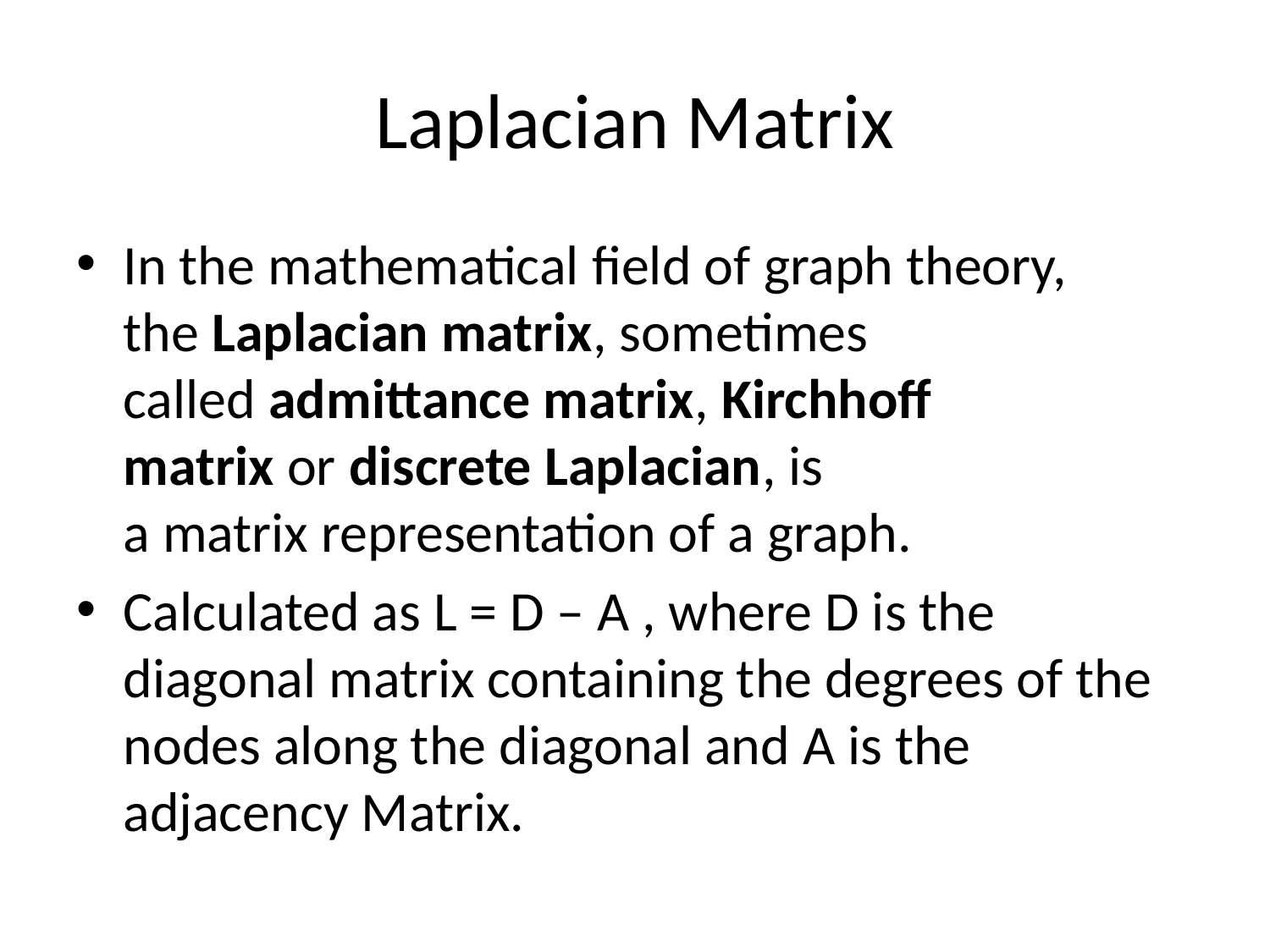

# Laplacian Matrix
In the mathematical field of graph theory, the Laplacian matrix, sometimes called admittance matrix, Kirchhoff matrix or discrete Laplacian, is a matrix representation of a graph.
Calculated as L = D – A , where D is the diagonal matrix containing the degrees of the nodes along the diagonal and A is the adjacency Matrix.